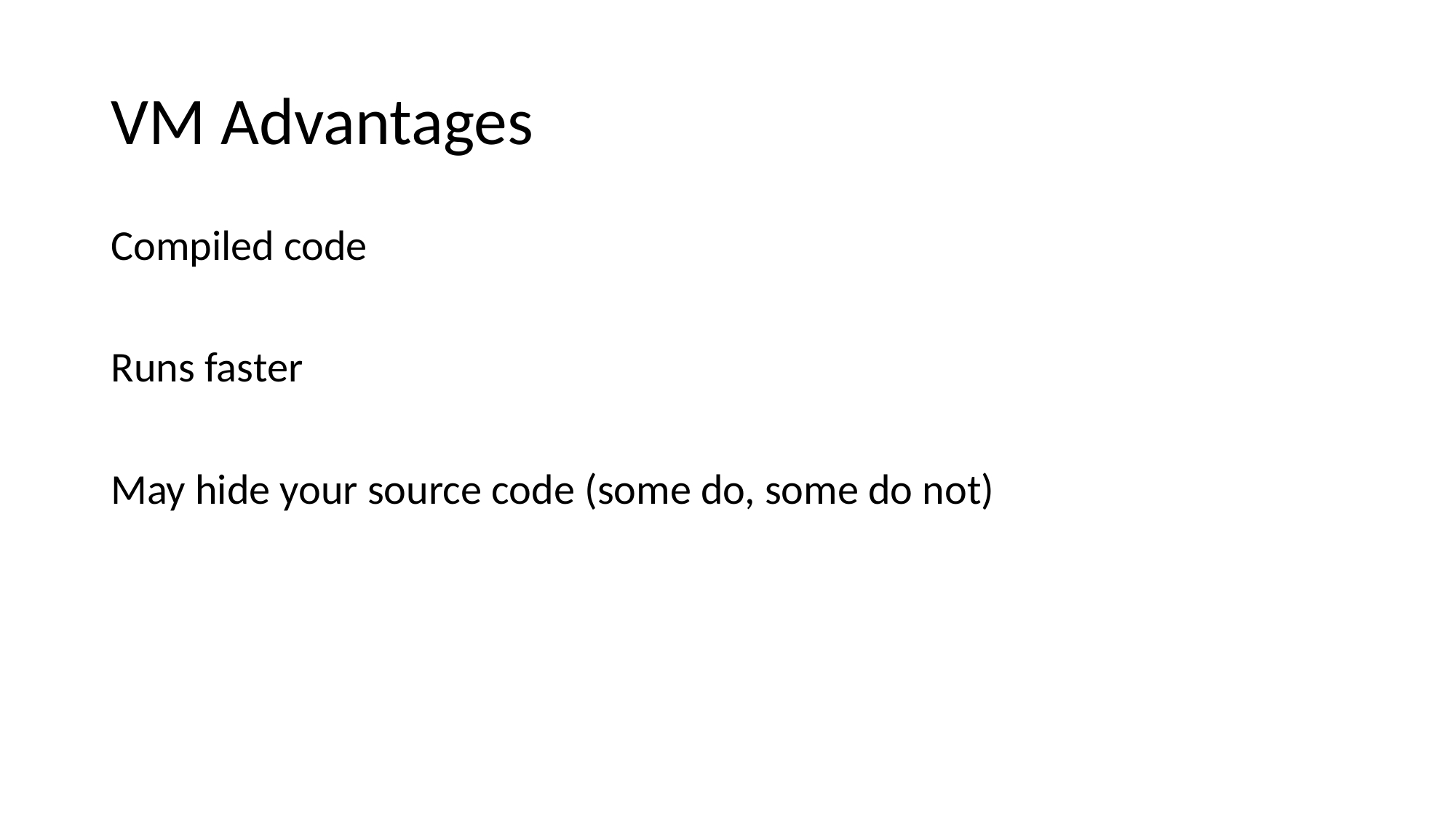

# VM Advantages
Compiled code

Runs faster

May hide your source code (some do, some do not)